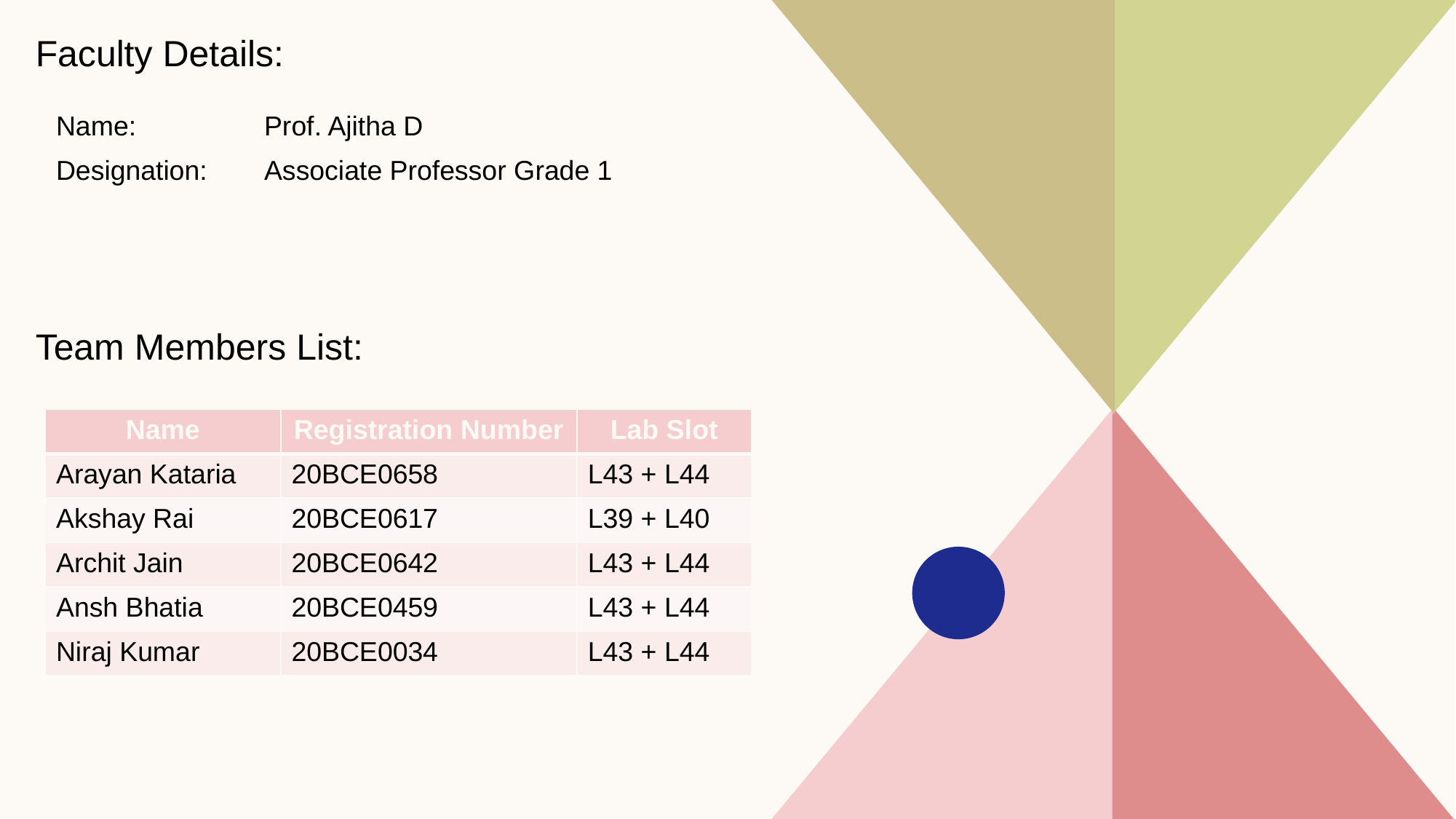

Faculty Details:
| Name: | Prof. Ajitha D |
| --- | --- |
| Designation: | Associate Professor Grade 1 |
Team Members List:
| Name | Registration Number | Lab Slot |
| --- | --- | --- |
| Arayan Kataria | 20BCE0658 | L43 + L44 |
| Akshay Rai | 20BCE0617 | L39 + L40 |
| Archit Jain | 20BCE0642 | L43 + L44 |
| Ansh Bhatia | 20BCE0459 | L43 + L44 |
| Niraj Kumar | 20BCE0034 | L43 + L44 |